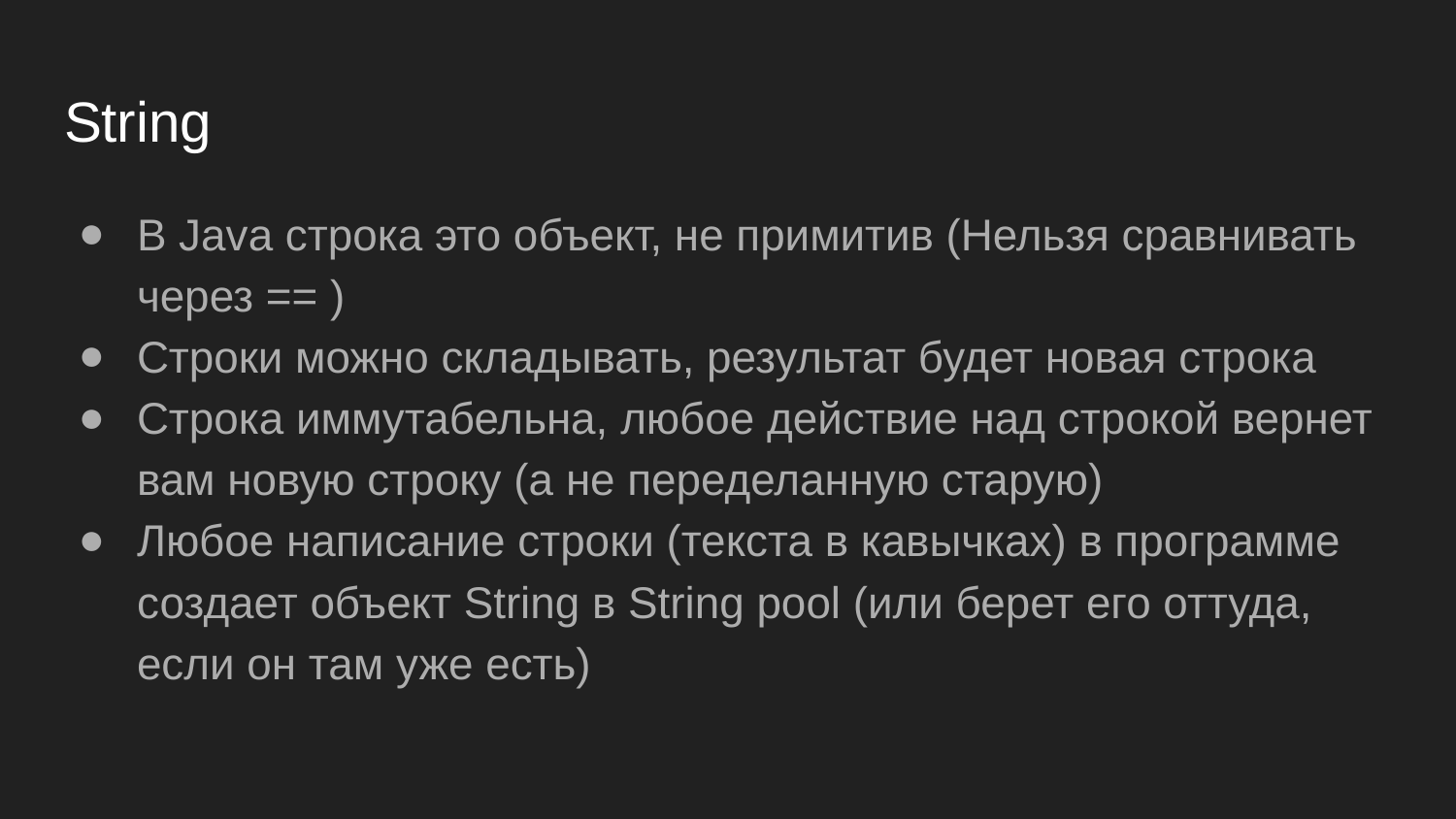

# String
В Java строка это объект, не примитив (Нельзя сравнивать через == )
Строки можно складывать, результат будет новая строка
Строка иммутабельна, любое действие над строкой вернет вам новую строку (а не переделанную старую)
Любое написание строки (текста в кавычках) в программе создает объект String в String pool (или берет его оттуда, если он там уже есть)